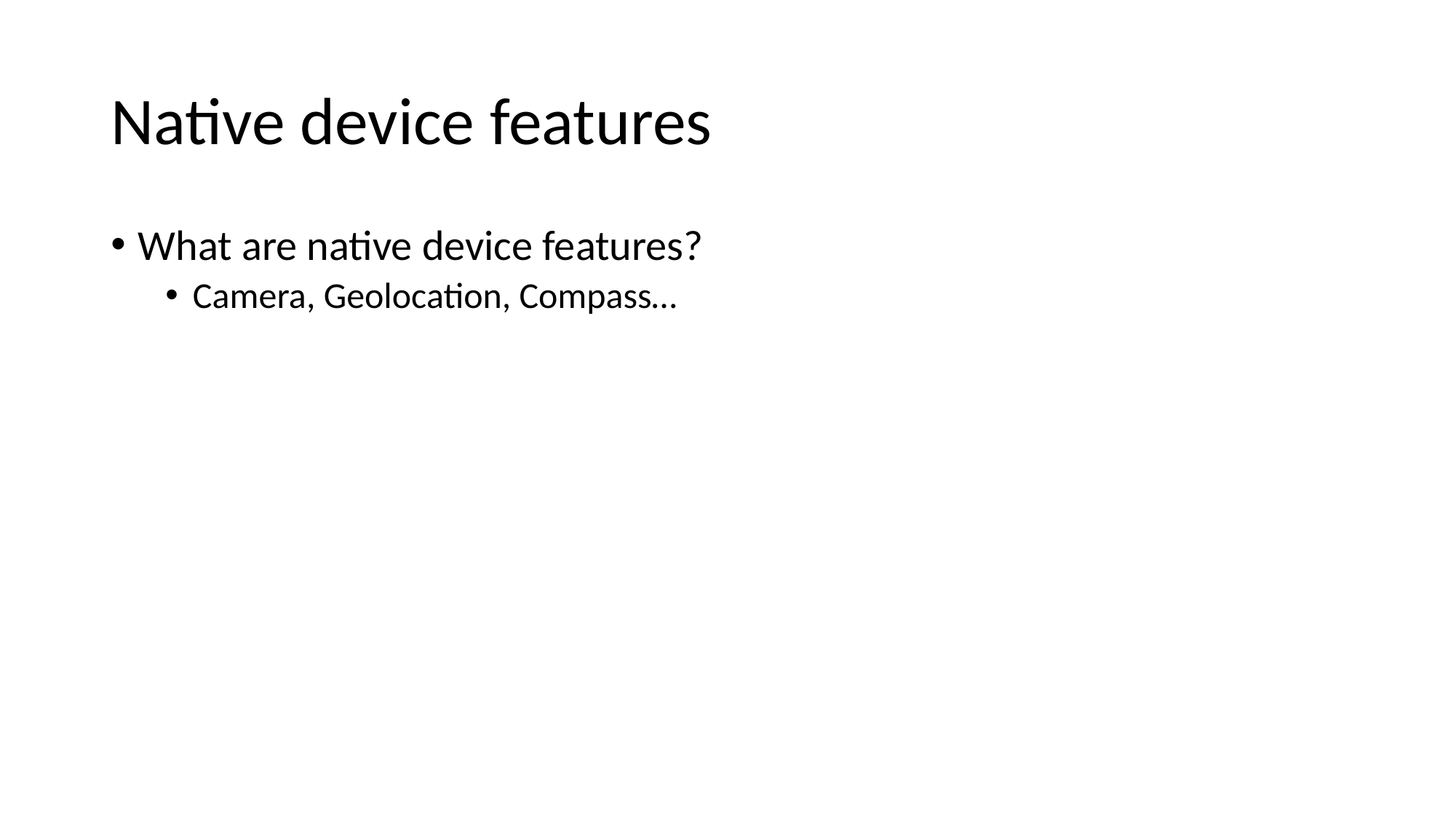

# Native device features
What are native device features?
Camera, Geolocation, Compass…